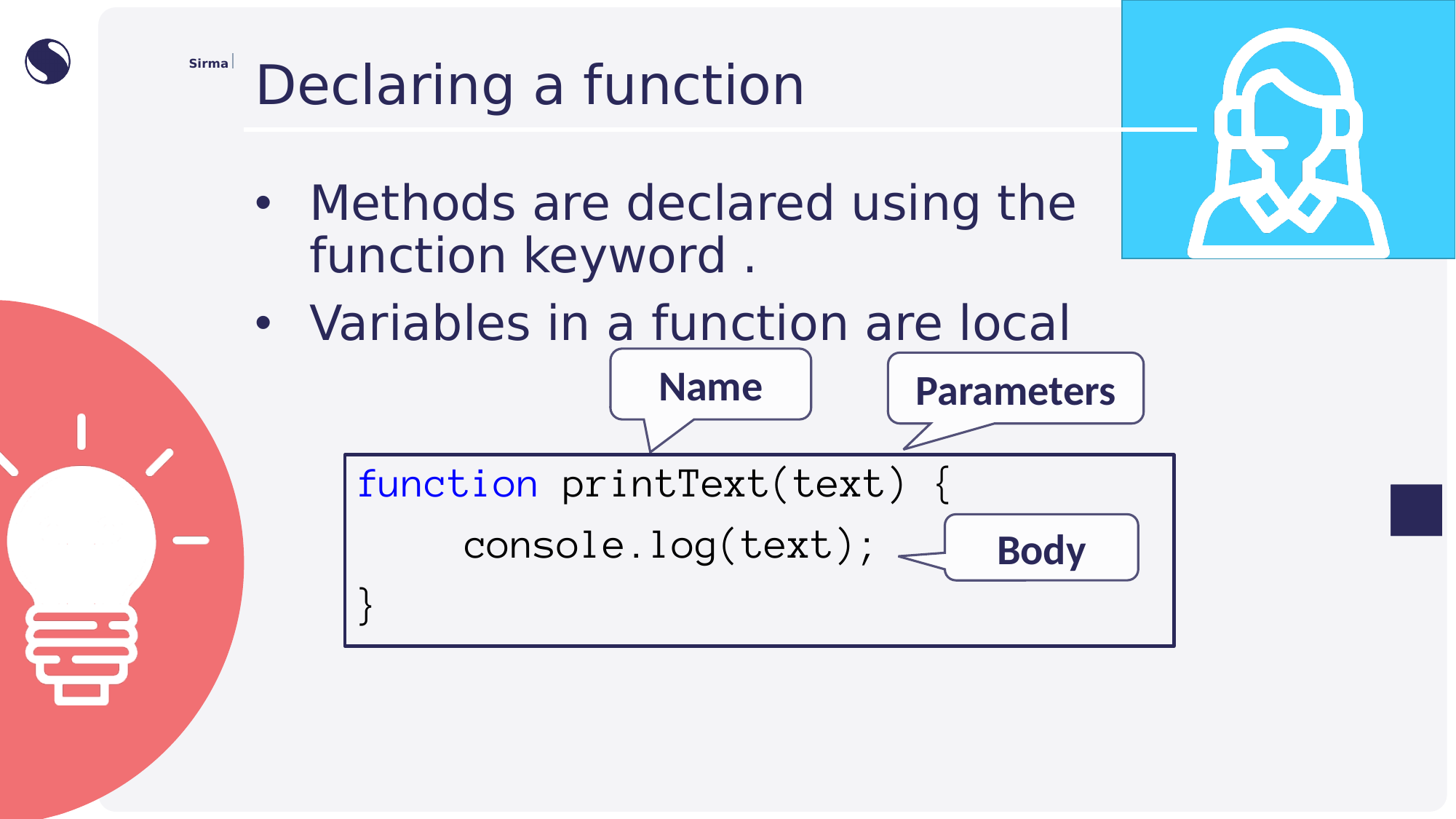

# Declaring a function
Methods are declared using the function keyword .
Variables in a function are local
Name
Parameters
function printText(text) {
	console.log(text);
}
Body